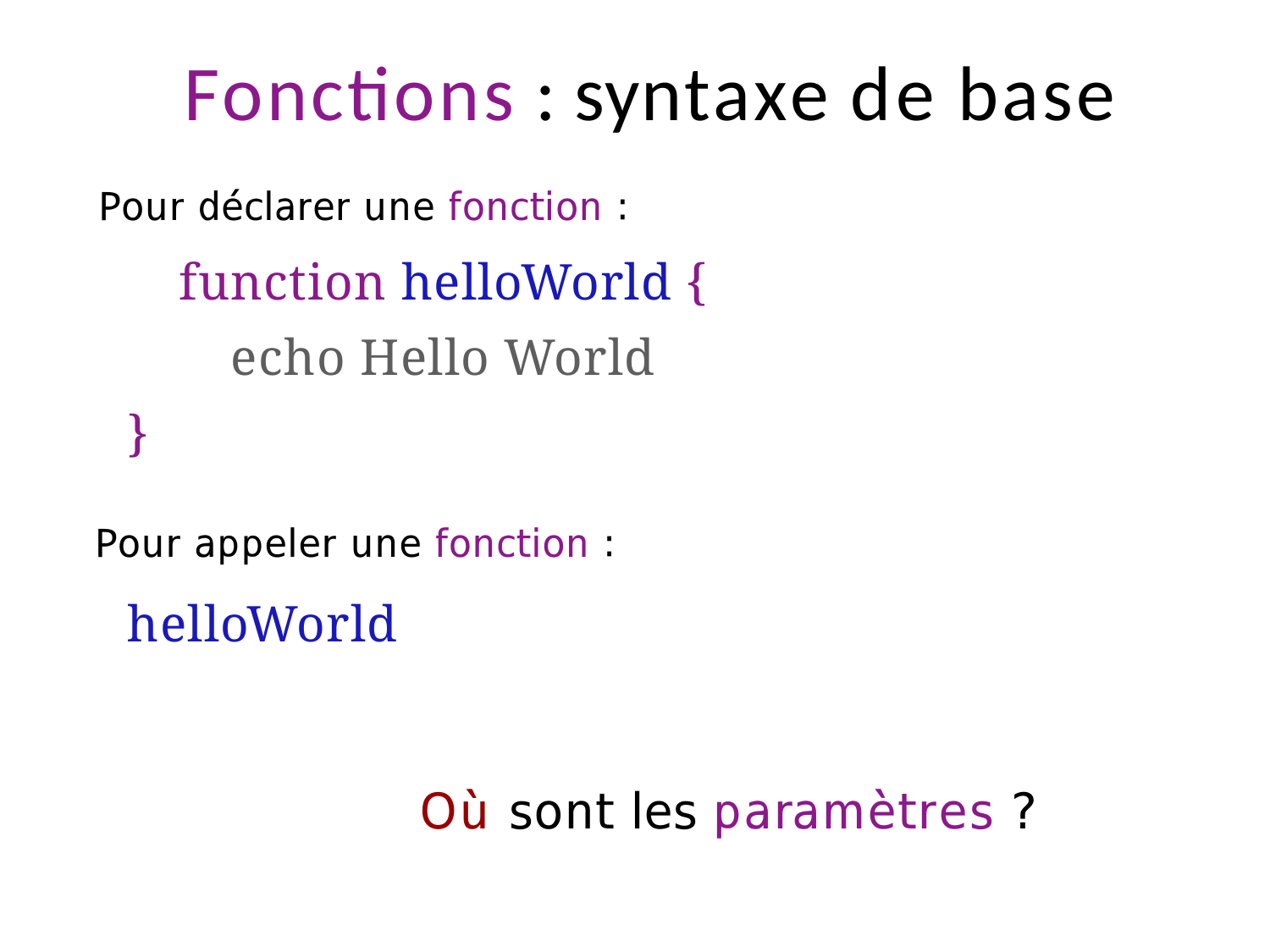

# Fonctions : syntaxe de base
Pour déclarer une fonction :
function helloWorld {  echo Hello World
}
Pour appeler une fonction :
helloWorld

Où sont les paramètres ?